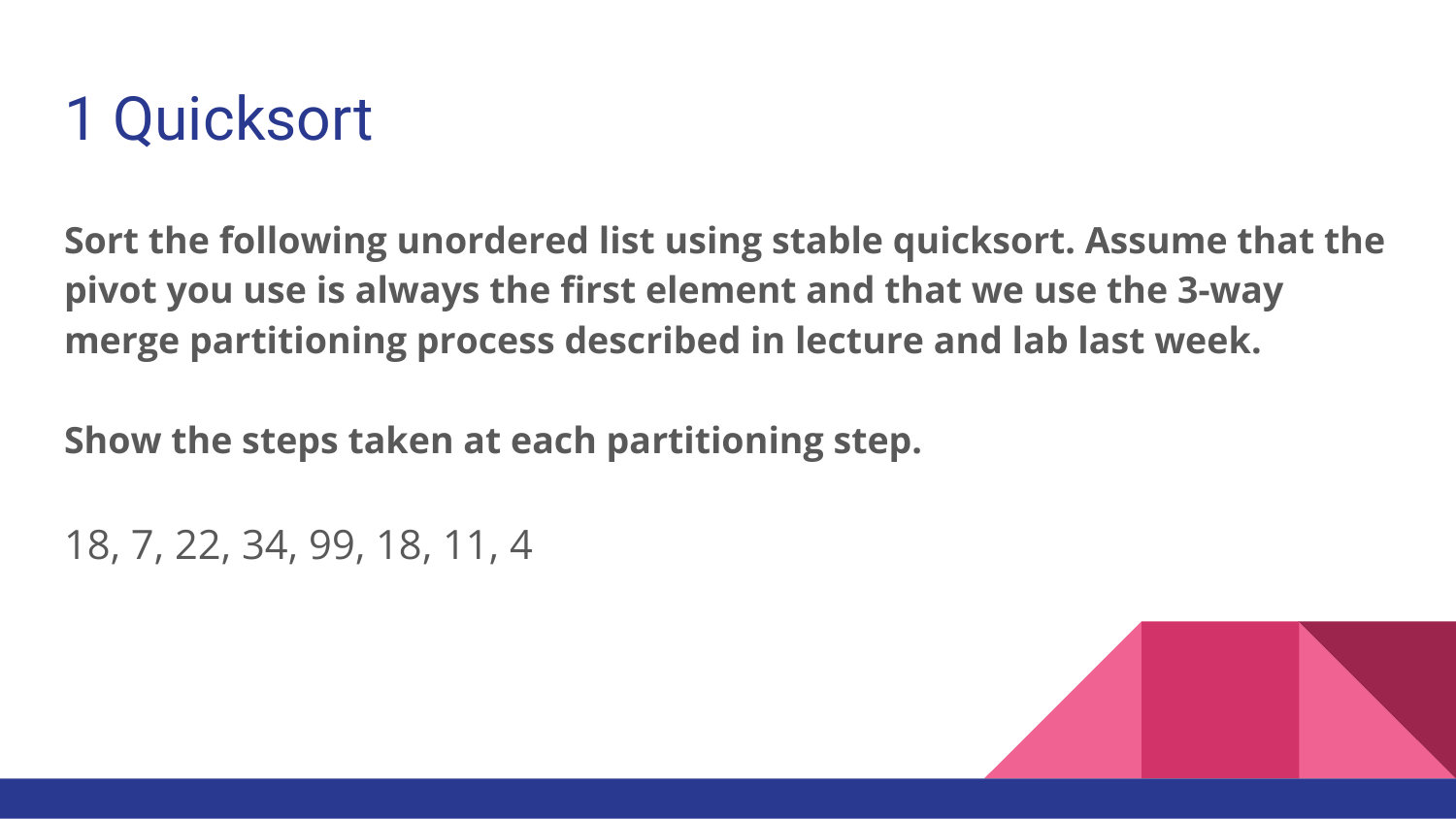

# 1 Quicksort
Sort the following unordered list using stable quicksort. Assume that the pivot you use is always the first element and that we use the 3-way merge partitioning process described in lecture and lab last week.

Show the steps taken at each partitioning step.

18, 7, 22, 34, 99, 18, 11, 4